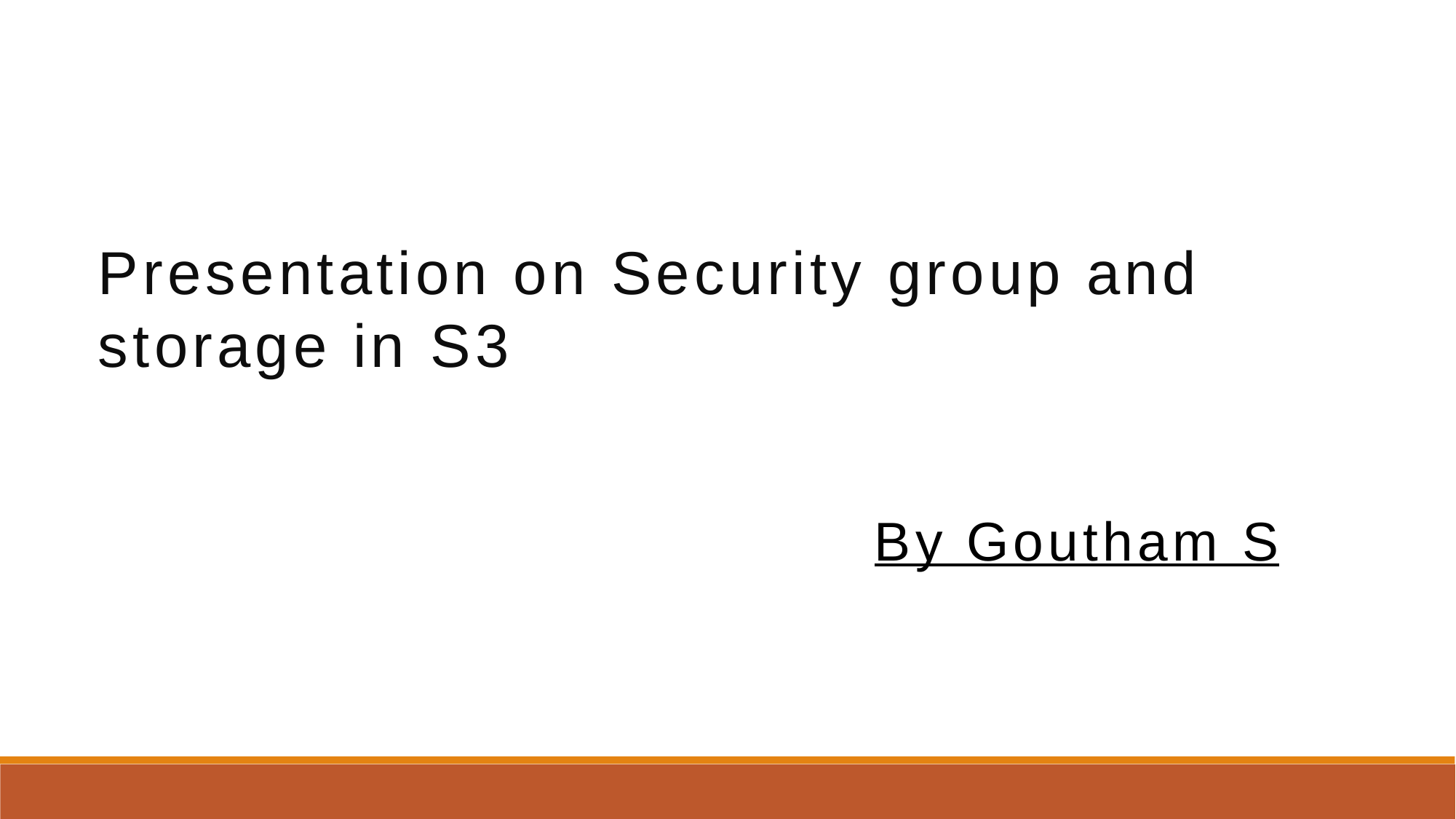

Presentation on Security group and storage in S3
By Goutham S